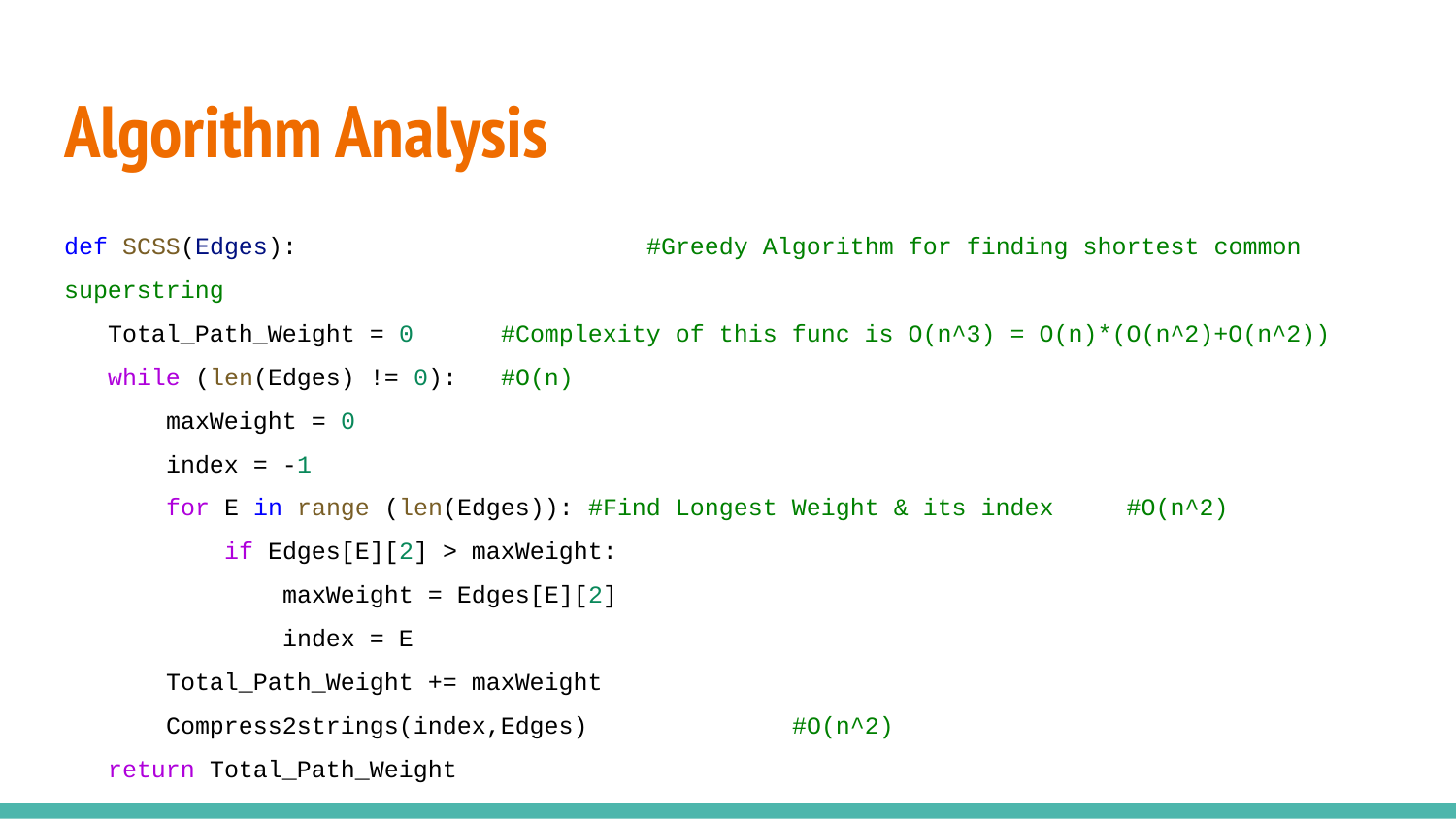

# Algorithm Analysis
def SCSS(Edges): 			#Greedy Algorithm for finding shortest common superstring
   Total_Path_Weight = 0  	#Complexity of this func is O(n^3) = O(n)*(O(n^2)+O(n^2))
   while (len(Edges) != 0):	#O(n)
       maxWeight = 0
       index = -1
       for E in range (len(Edges)): #Find Longest Weight & its index     #O(n^2)
           if Edges[E][2] > maxWeight:
               maxWeight = Edges[E][2]
               index = E
       Total_Path_Weight += maxWeight
       Compress2strings(index,Edges)		#O(n^2)
   return Total_Path_Weight